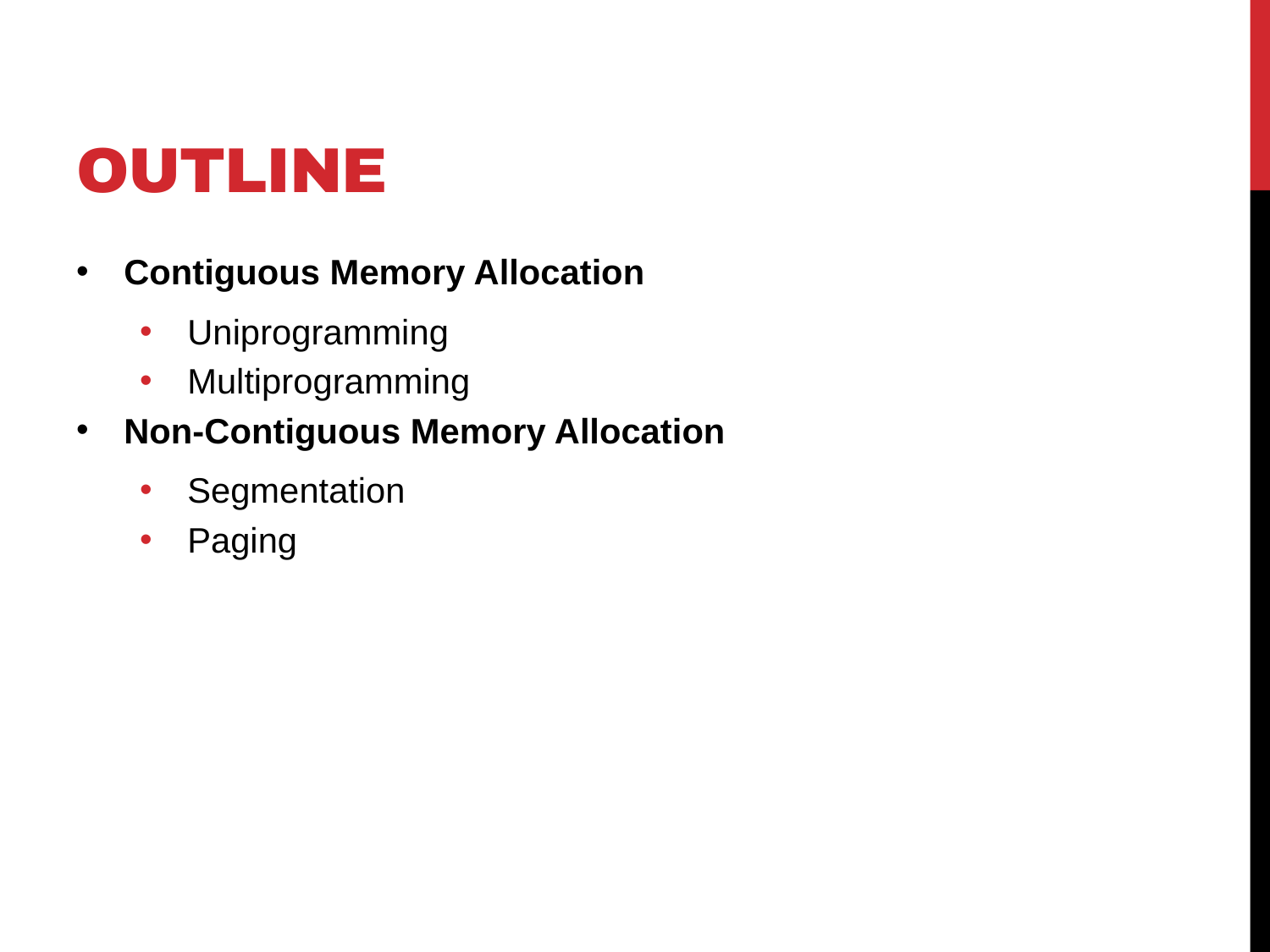

# OUTLINE
Contiguous Memory Allocation
Uniprogramming
Multiprogramming
Non-Contiguous Memory Allocation
Segmentation
Paging